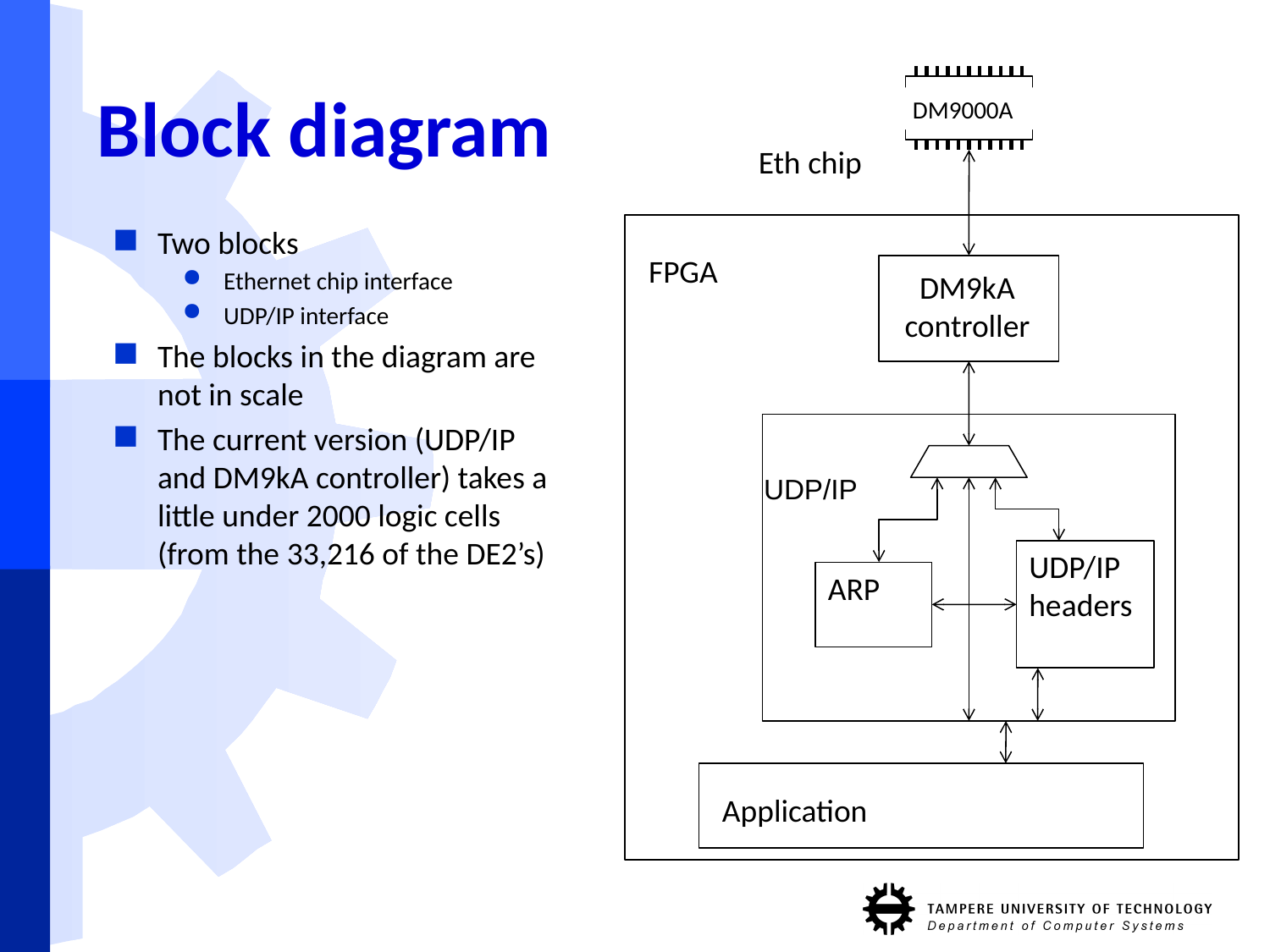

# Block diagram

DM9000A

FPGA

DM9kA
controller

UDP/IP headers

ARP

Application
Eth chip
Two blocks
Ethernet chip interface
UDP/IP interface
The blocks in the diagram are not in scale
The current version (UDP/IP and DM9kA controller) takes a little under 2000 logic cells (from the 33,216 of the DE2’s)
UDP/IP